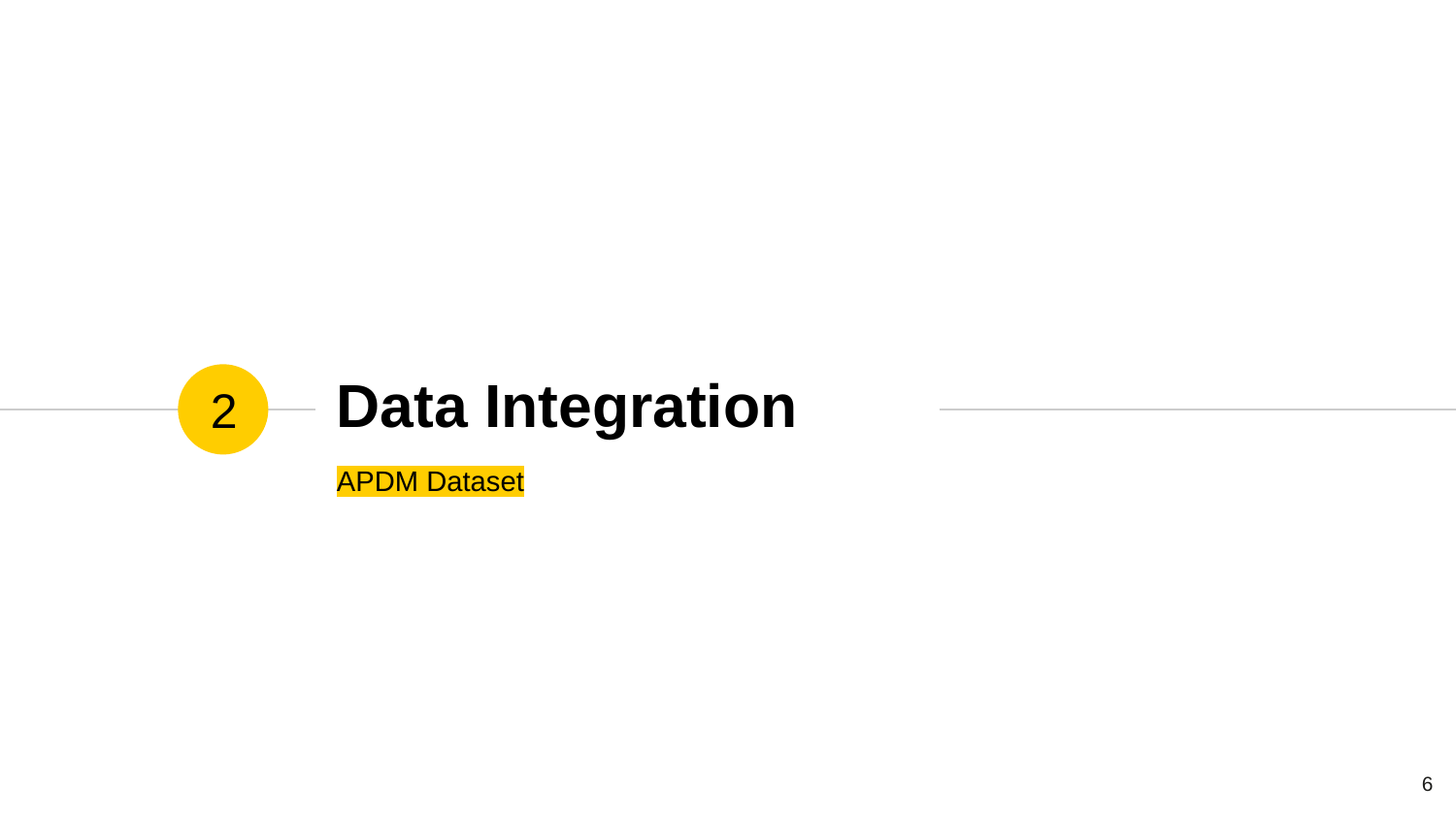

# Data Integration
2
APDM Dataset
6